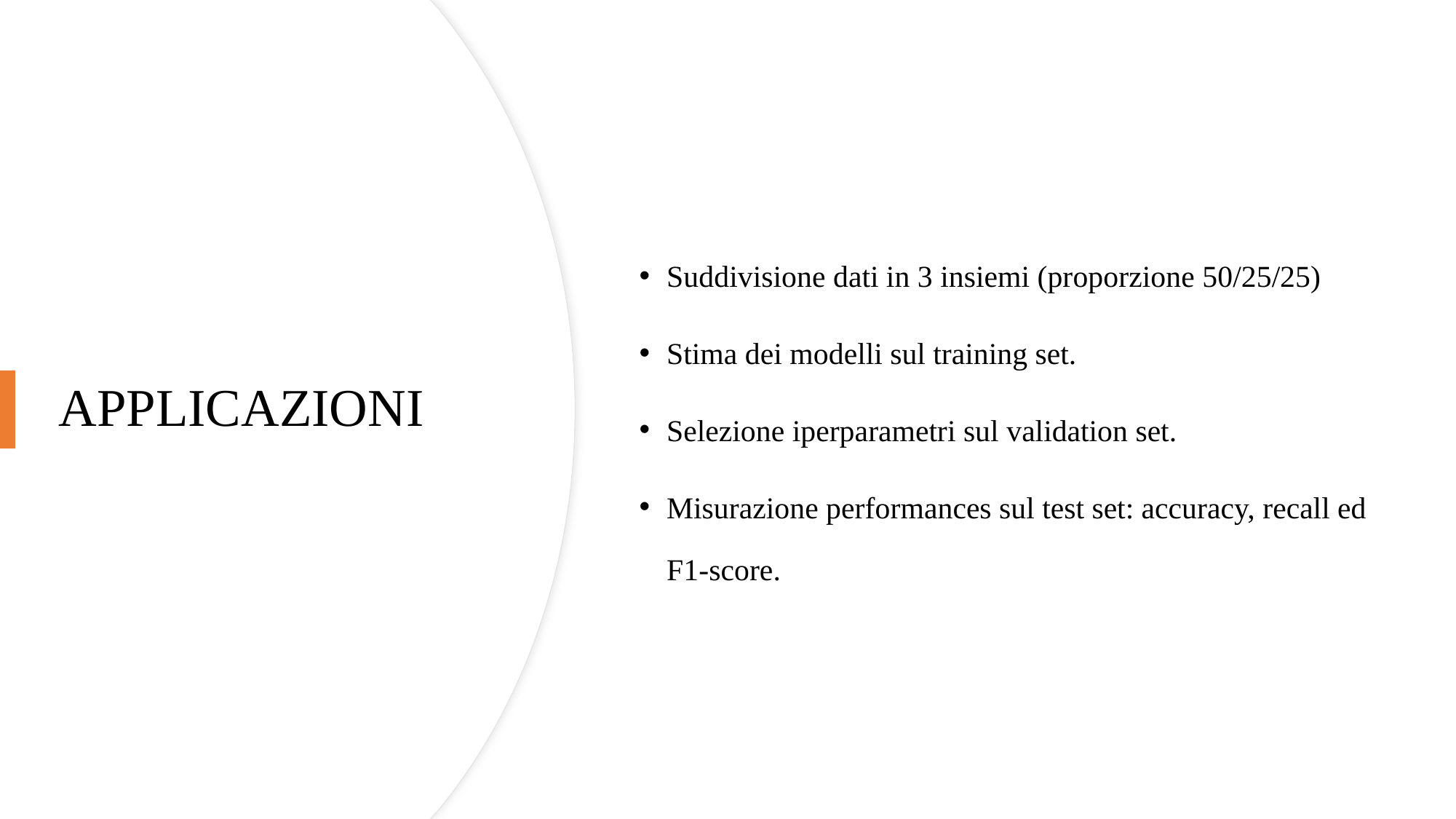

APPLICAZIONI
Suddivisione dati in 3 insiemi (proporzione 50/25/25)
Stima dei modelli sul training set.
Selezione iperparametri sul validation set.
Misurazione performances sul test set: accuracy, recall ed F1-score.